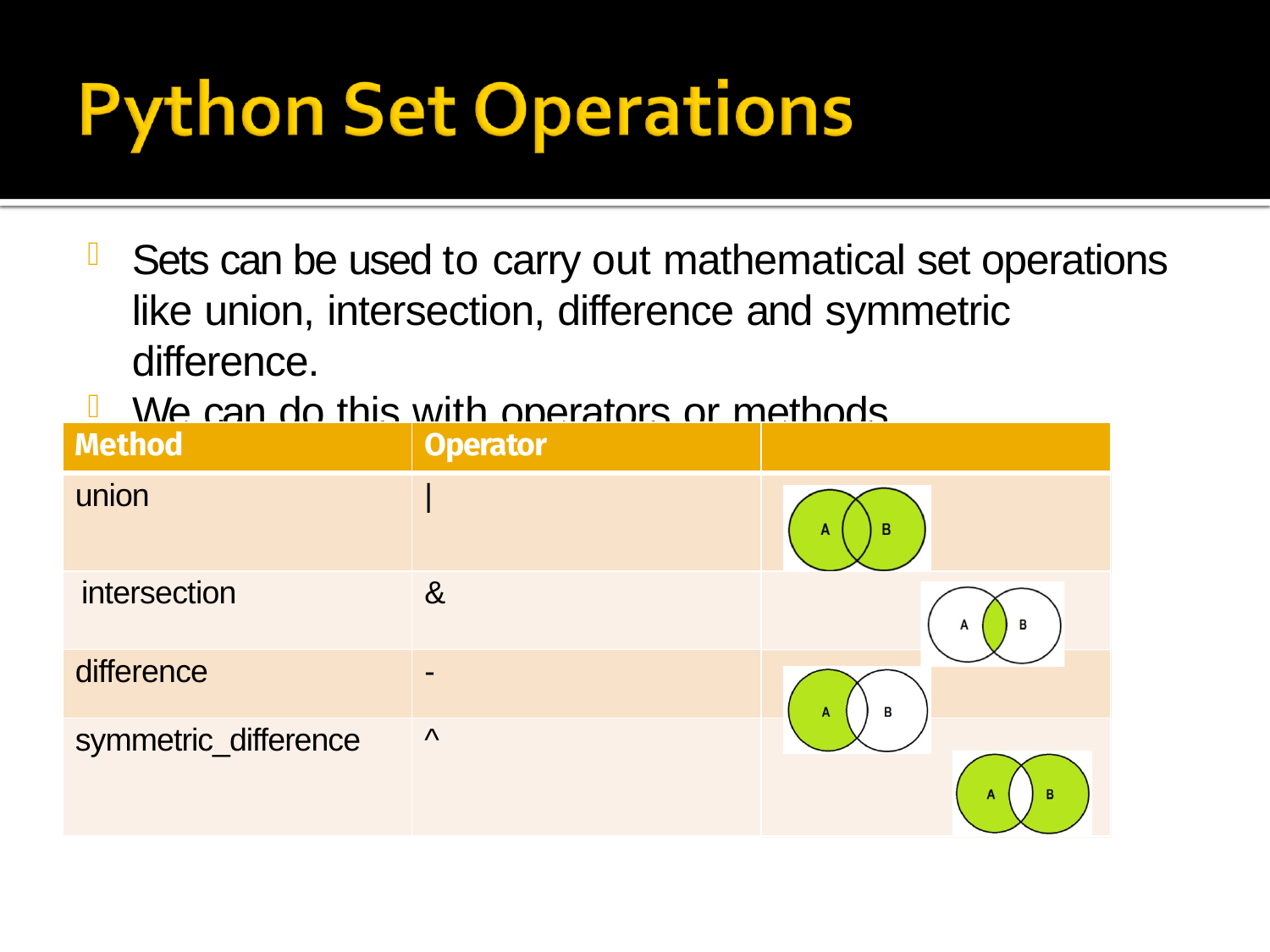

# Sets can be used to carry out mathematical set operations  like union, intersection, difference and symmetric difference.
We can do this with operators or methods.
| Method | Operator |  |
| --- | --- | --- |
| union | | |  |
| intersection | & |  |
| difference | - |  |
| symmetric\_difference | ^ |  |